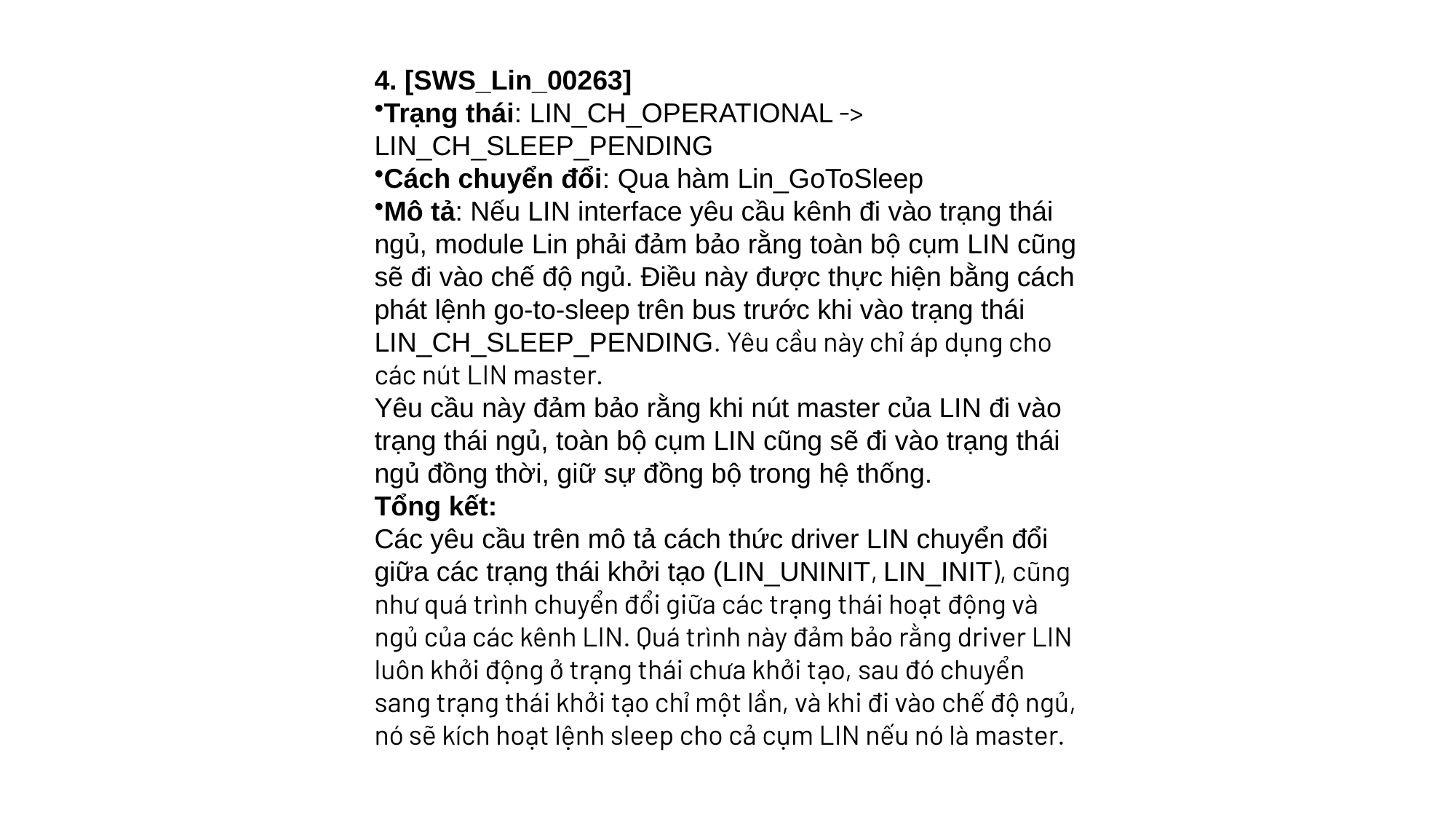

4. [SWS_Lin_00263]
Trạng thái: LIN_CH_OPERATIONAL -> LIN_CH_SLEEP_PENDING
Cách chuyển đổi: Qua hàm Lin_GoToSleep
Mô tả: Nếu LIN interface yêu cầu kênh đi vào trạng thái ngủ, module Lin phải đảm bảo rằng toàn bộ cụm LIN cũng sẽ đi vào chế độ ngủ. Điều này được thực hiện bằng cách phát lệnh go-to-sleep trên bus trước khi vào trạng thái LIN_CH_SLEEP_PENDING. Yêu cầu này chỉ áp dụng cho các nút LIN master.
Yêu cầu này đảm bảo rằng khi nút master của LIN đi vào trạng thái ngủ, toàn bộ cụm LIN cũng sẽ đi vào trạng thái ngủ đồng thời, giữ sự đồng bộ trong hệ thống.
Tổng kết:
Các yêu cầu trên mô tả cách thức driver LIN chuyển đổi giữa các trạng thái khởi tạo (LIN_UNINIT, LIN_INIT), cũng như quá trình chuyển đổi giữa các trạng thái hoạt động và ngủ của các kênh LIN. Quá trình này đảm bảo rằng driver LIN luôn khởi động ở trạng thái chưa khởi tạo, sau đó chuyển sang trạng thái khởi tạo chỉ một lần, và khi đi vào chế độ ngủ, nó sẽ kích hoạt lệnh sleep cho cả cụm LIN nếu nó là master.